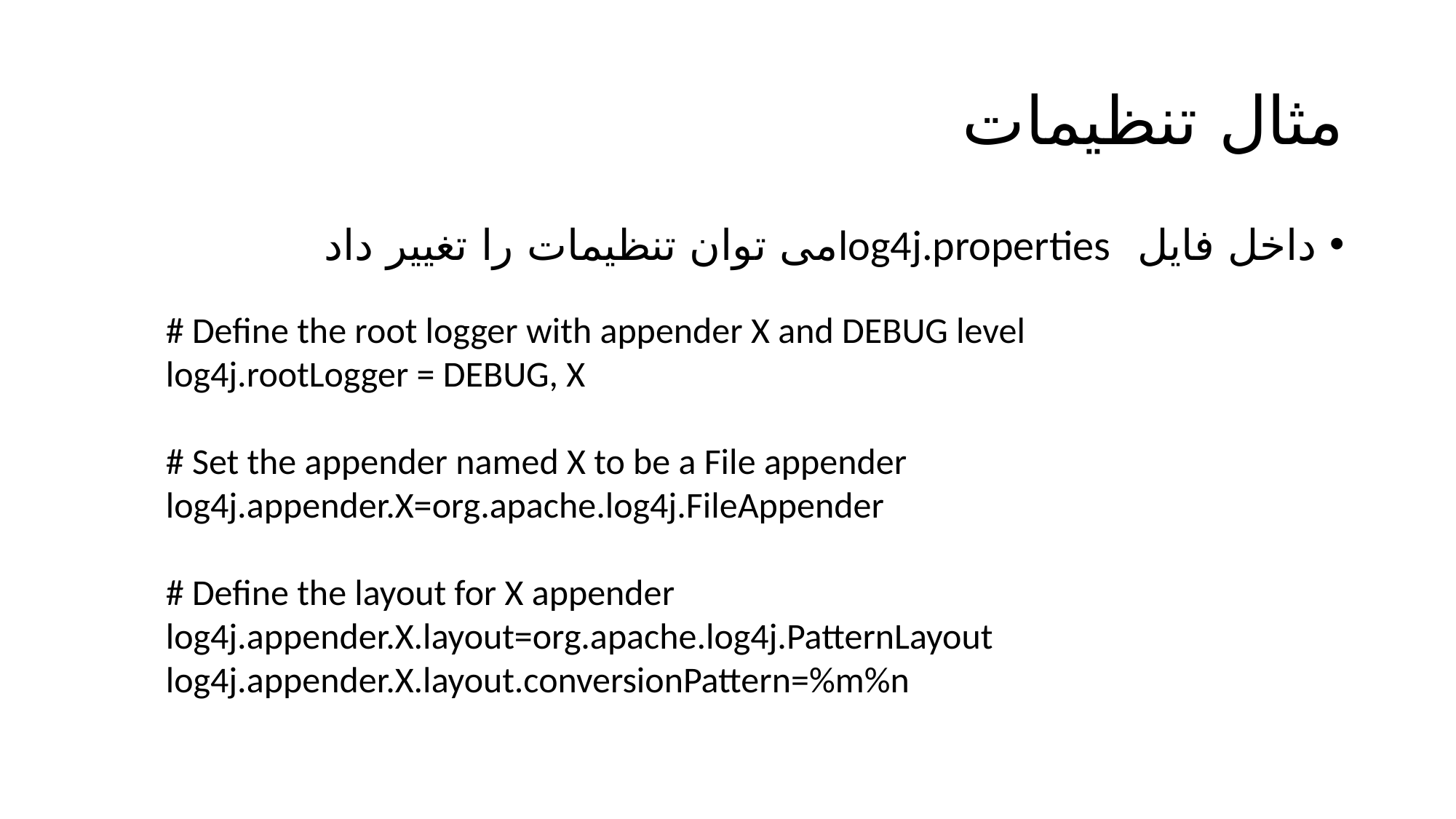

# مثال تنظیمات
داخل فایل  log4j.propertiesمی توان تنظیمات را تغییر داد

# Define the root logger with appender X and DEBUG level log4j.rootLogger = DEBUG, X

# Set the appender named X to be a File appender log4j.appender.X=org.apache.log4j.FileAppender
# Define the layout for X appender
log4j.appender.X.layout=org.apache.log4j.PatternLayout
log4j.appender.X.layout.conversionPattern=%m%n